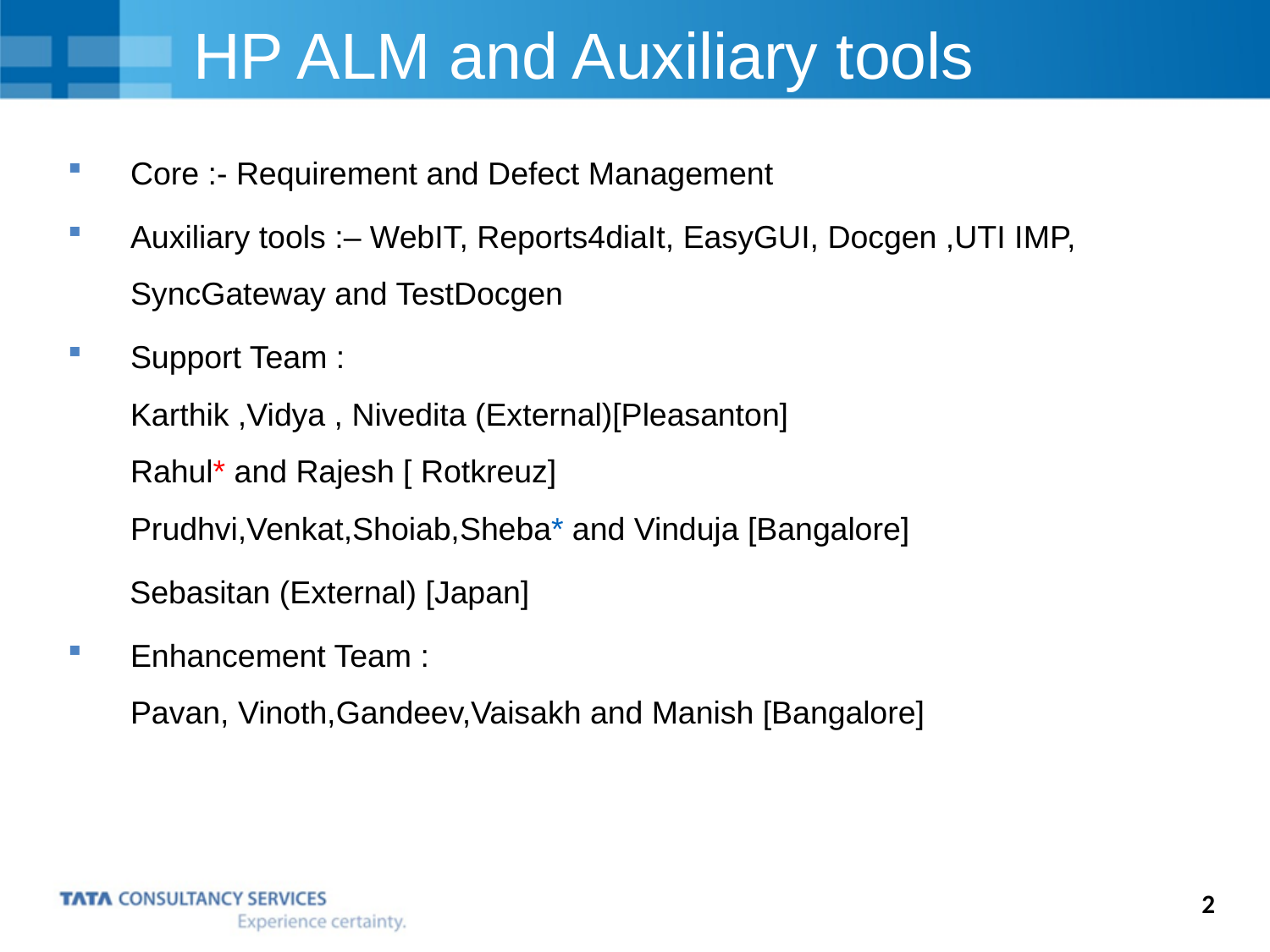

# HP ALM and Auxiliary tools
Core :- Requirement and Defect Management
Auxiliary tools :– WebIT, Reports4diaIt, EasyGUI, Docgen ,UTI IMP, SyncGateway and TestDocgen
Support Team :
Karthik ,Vidya , Nivedita (External)[Pleasanton]
Rahul* and Rajesh [ Rotkreuz]
Prudhvi,Venkat,Shoiab,Sheba* and Vinduja [Bangalore]
       Sebasitan (External) [Japan]
Enhancement Team :
Pavan, Vinoth,Gandeev,Vaisakh and Manish [Bangalore]